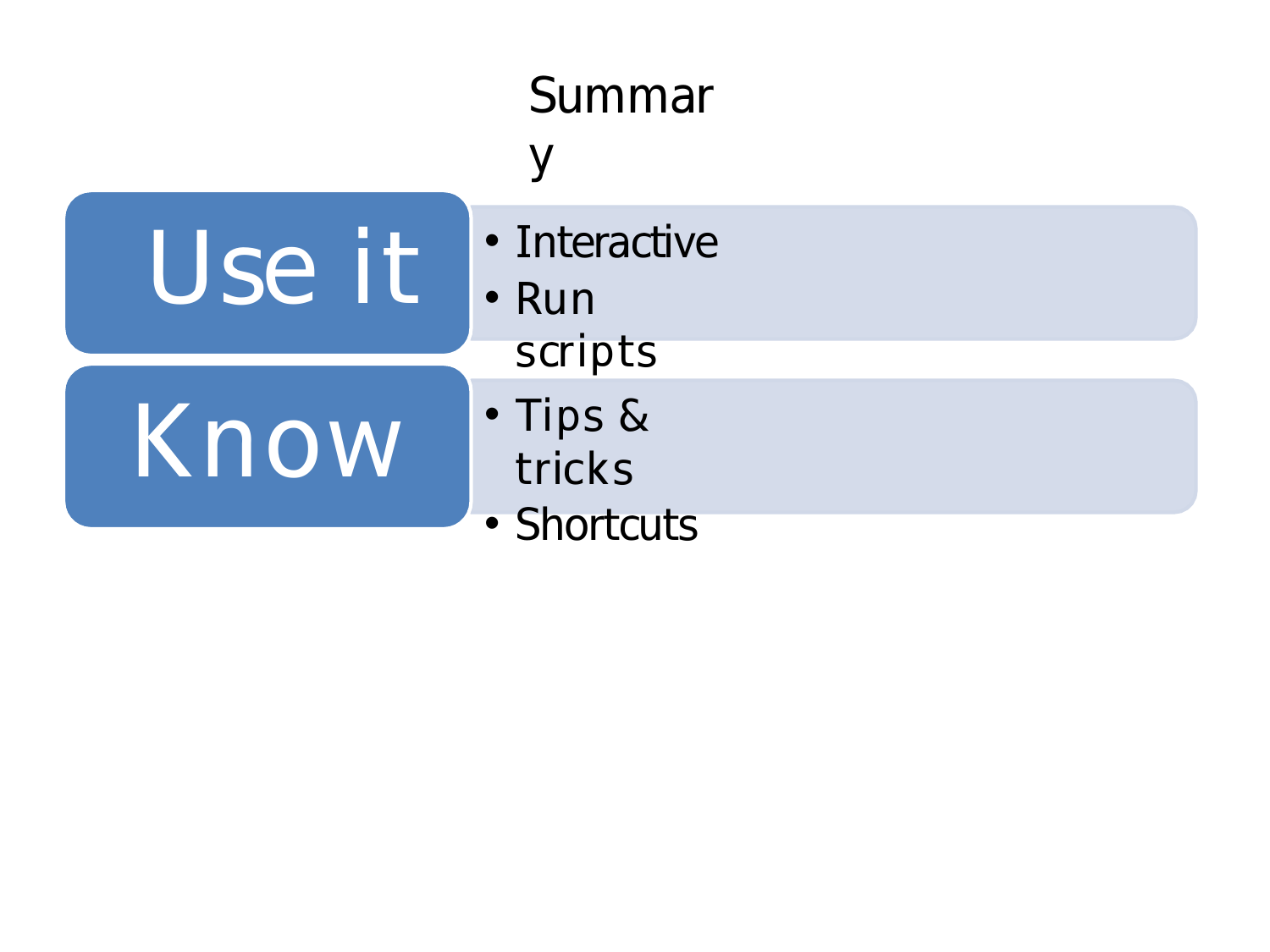

# Summary
Use it  Know it

Interactive
Run scripts

Tips & tricks
Shortcuts
14